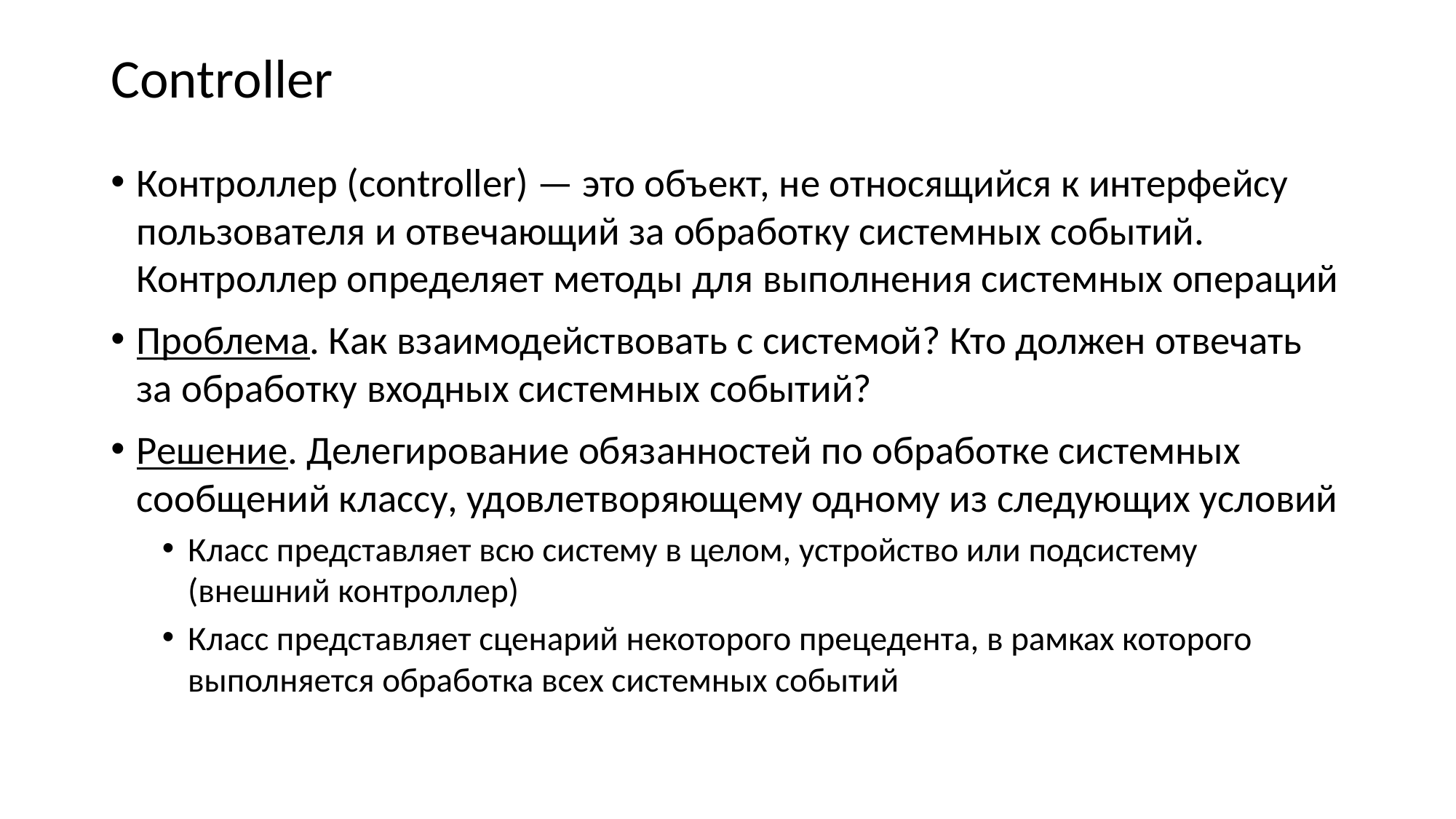

# Controller
Контроллер (controller) — это объект, не относящийся к интерфейсу пользователя и отвечающий за обработку системных событий. Контроллер определяет методы для выполнения системных операций
Проблема. Как взаимодействовать с системой? Кто должен отвечать за обработку входных системных событий?
Решение. Делегирование обязанностей по обработке системных сообщений классу, удовлетворяющему одному из следующих условий
Класс представляет всю систему в целом, устройство или подсистему (внешний контроллер)
Класс представляет сценарий некоторого прецедента, в рамках которого выполняется обработка всех системных событий